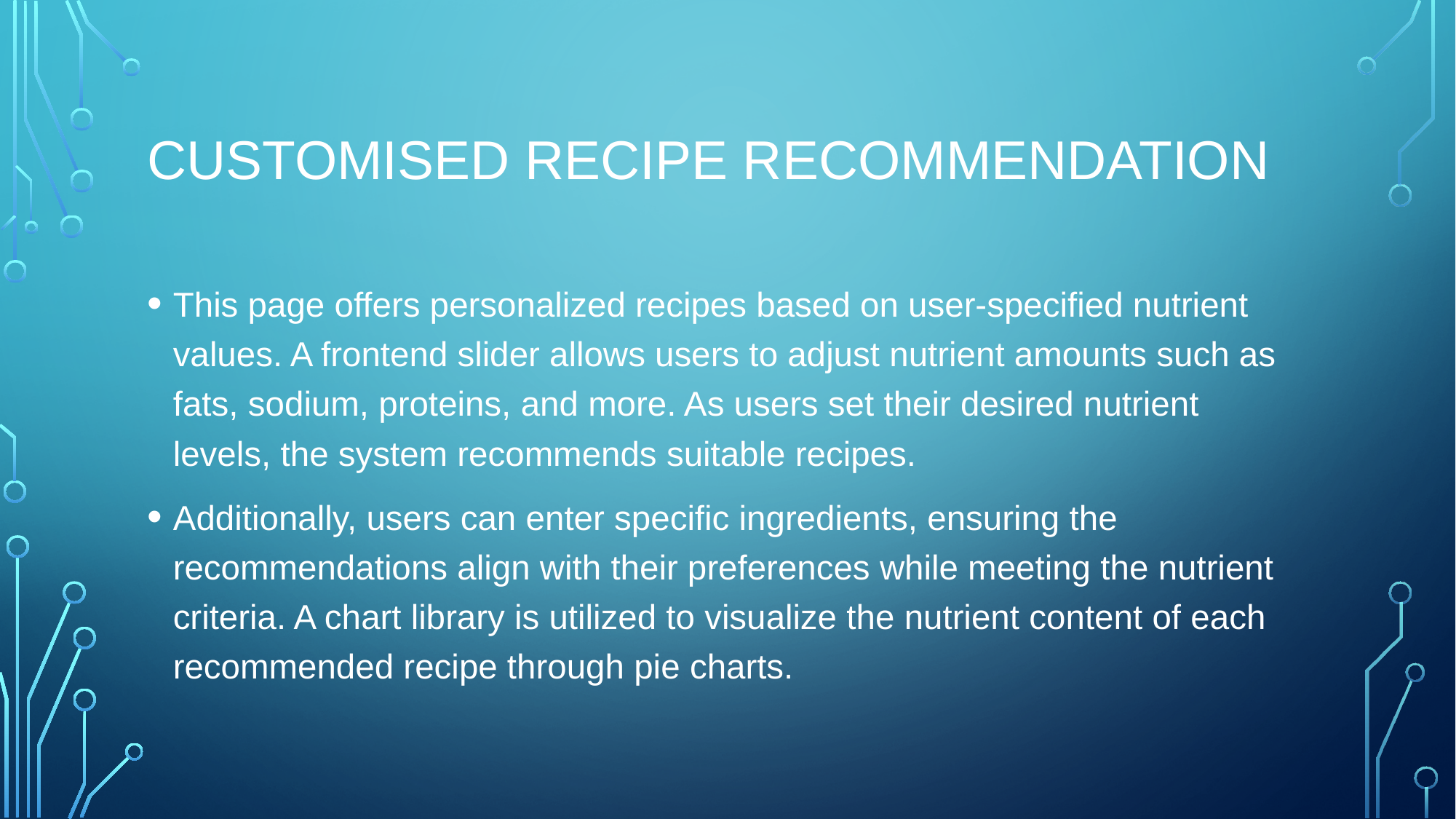

# CUSTomised recipe recommendation
This page offers personalized recipes based on user-specified nutrient values. A frontend slider allows users to adjust nutrient amounts such as fats, sodium, proteins, and more. As users set their desired nutrient levels, the system recommends suitable recipes.
Additionally, users can enter specific ingredients, ensuring the recommendations align with their preferences while meeting the nutrient criteria. A chart library is utilized to visualize the nutrient content of each recommended recipe through pie charts.